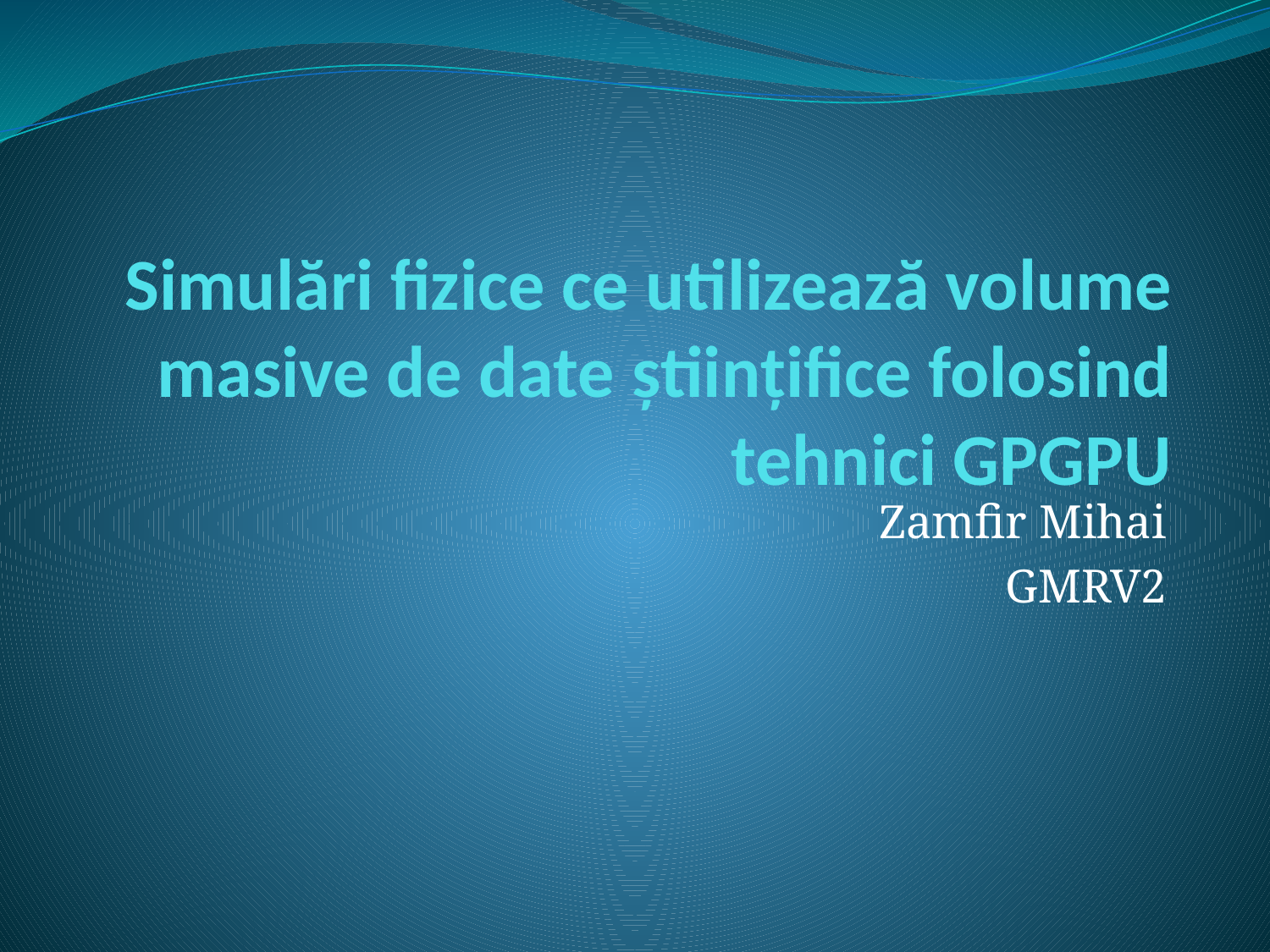

# Simulări fizice ce utilizează volume masive de date științifice folosind tehnici GPGPU
Zamfir Mihai
GMRV2